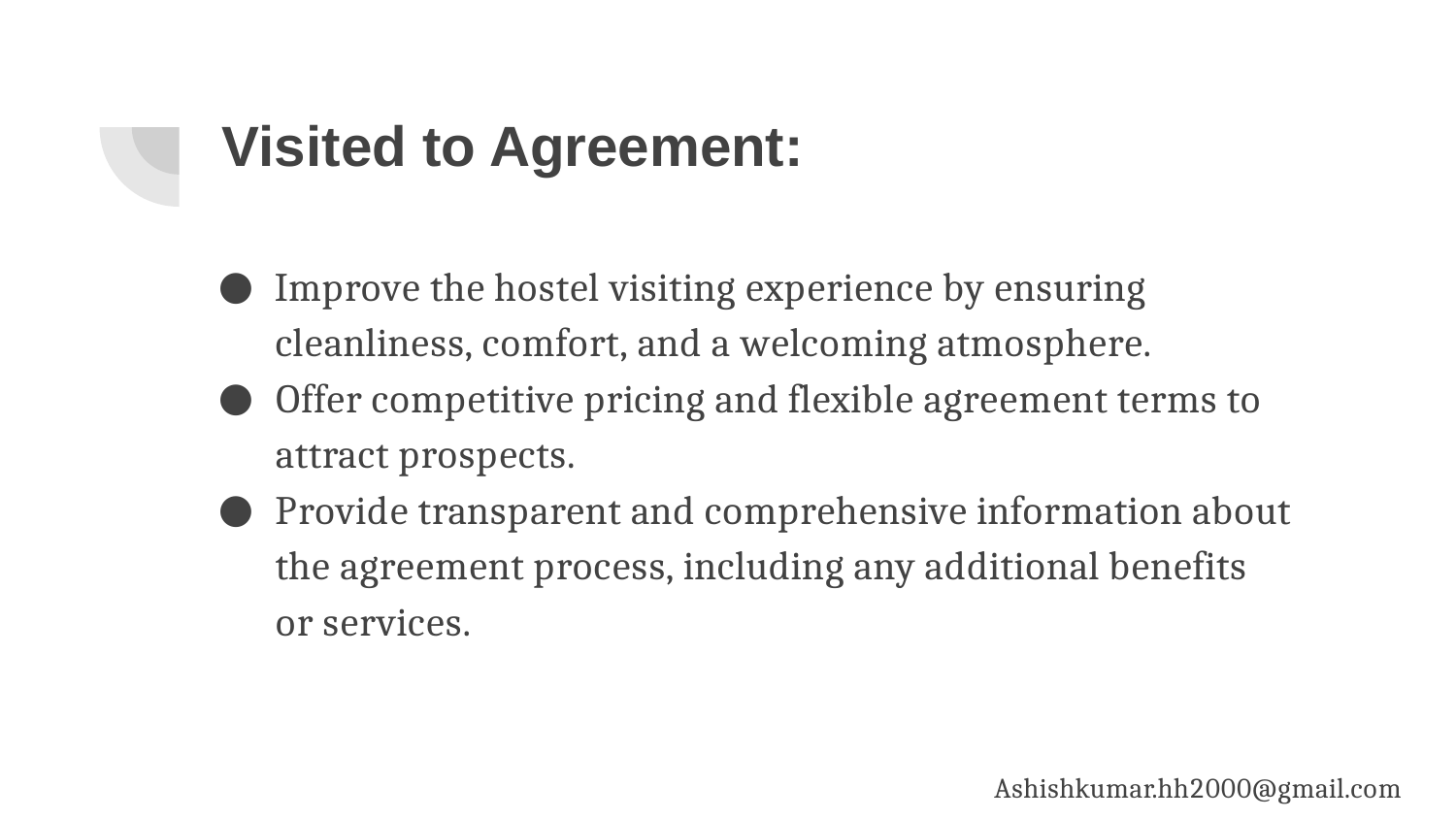

# Visited to Agreement:
Improve the hostel visiting experience by ensuring cleanliness, comfort, and a welcoming atmosphere.
Offer competitive pricing and flexible agreement terms to attract prospects.
Provide transparent and comprehensive information about the agreement process, including any additional benefits or services.

Ashishkumar.hh2000@gmail.com